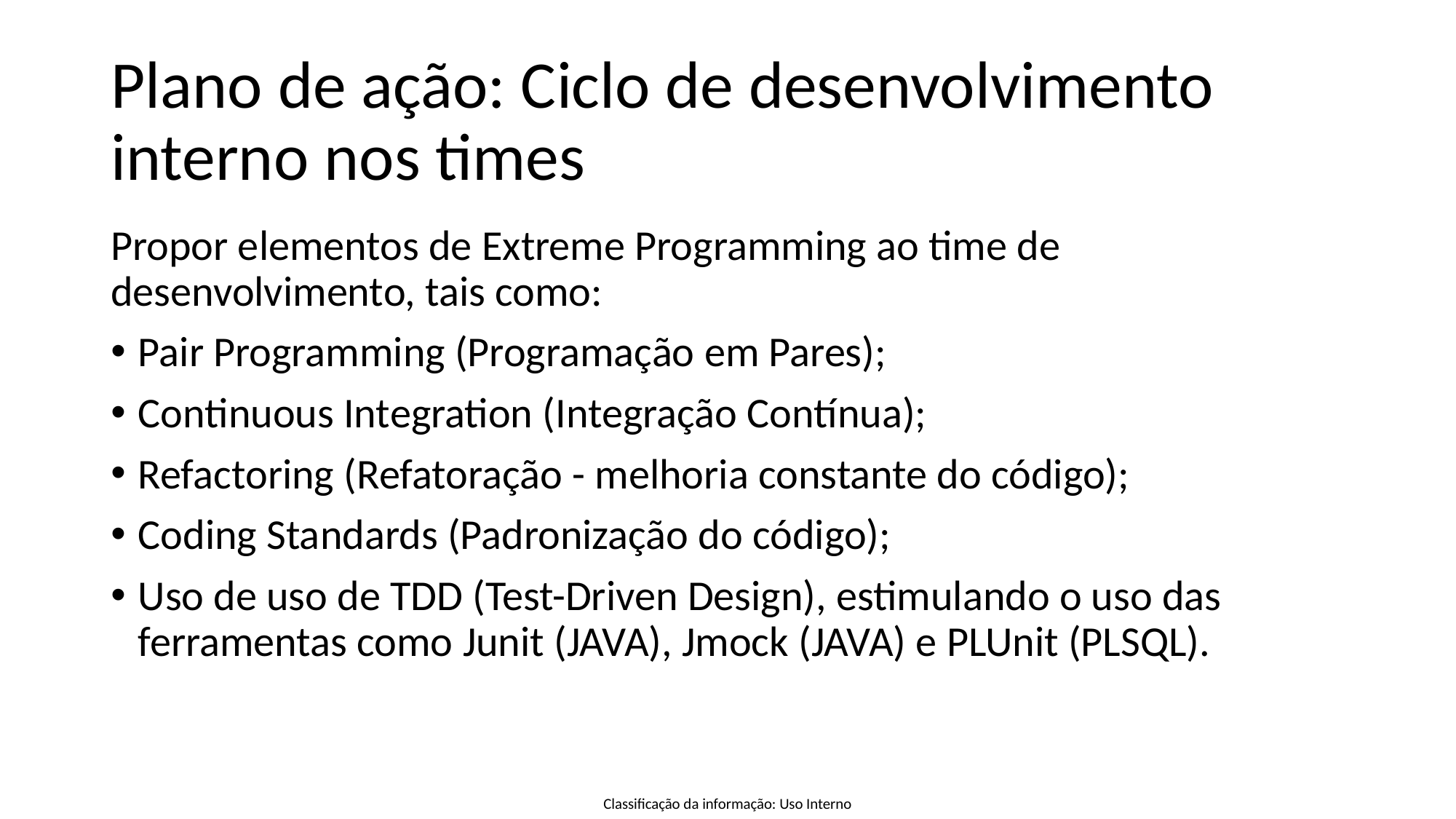

# Plano de ação: Ciclo de desenvolvimento interno nos times
Propor elementos de Extreme Programming ao time de desenvolvimento, tais como:
Pair Programming (Programação em Pares);
Continuous Integration (Integração Contínua);
Refactoring (Refatoração - melhoria constante do código);
Coding Standards (Padronização do código);
Uso de uso de TDD (Test-Driven Design), estimulando o uso das ferramentas como Junit (JAVA), Jmock (JAVA) e PLUnit (PLSQL).